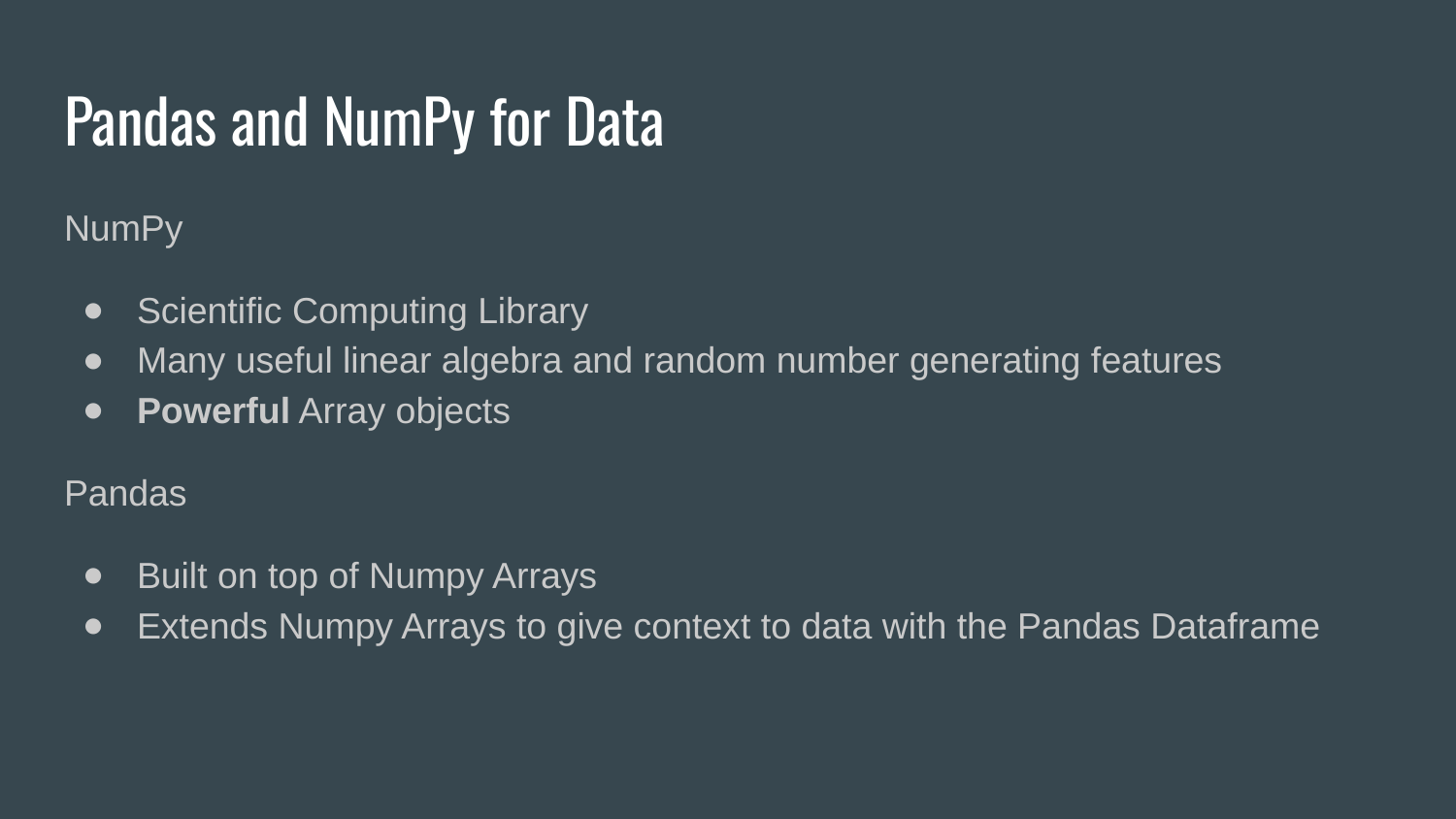

# Pandas and NumPy for Data
NumPy
Scientific Computing Library
Many useful linear algebra and random number generating features
Powerful Array objects
Pandas
Built on top of Numpy Arrays
Extends Numpy Arrays to give context to data with the Pandas Dataframe